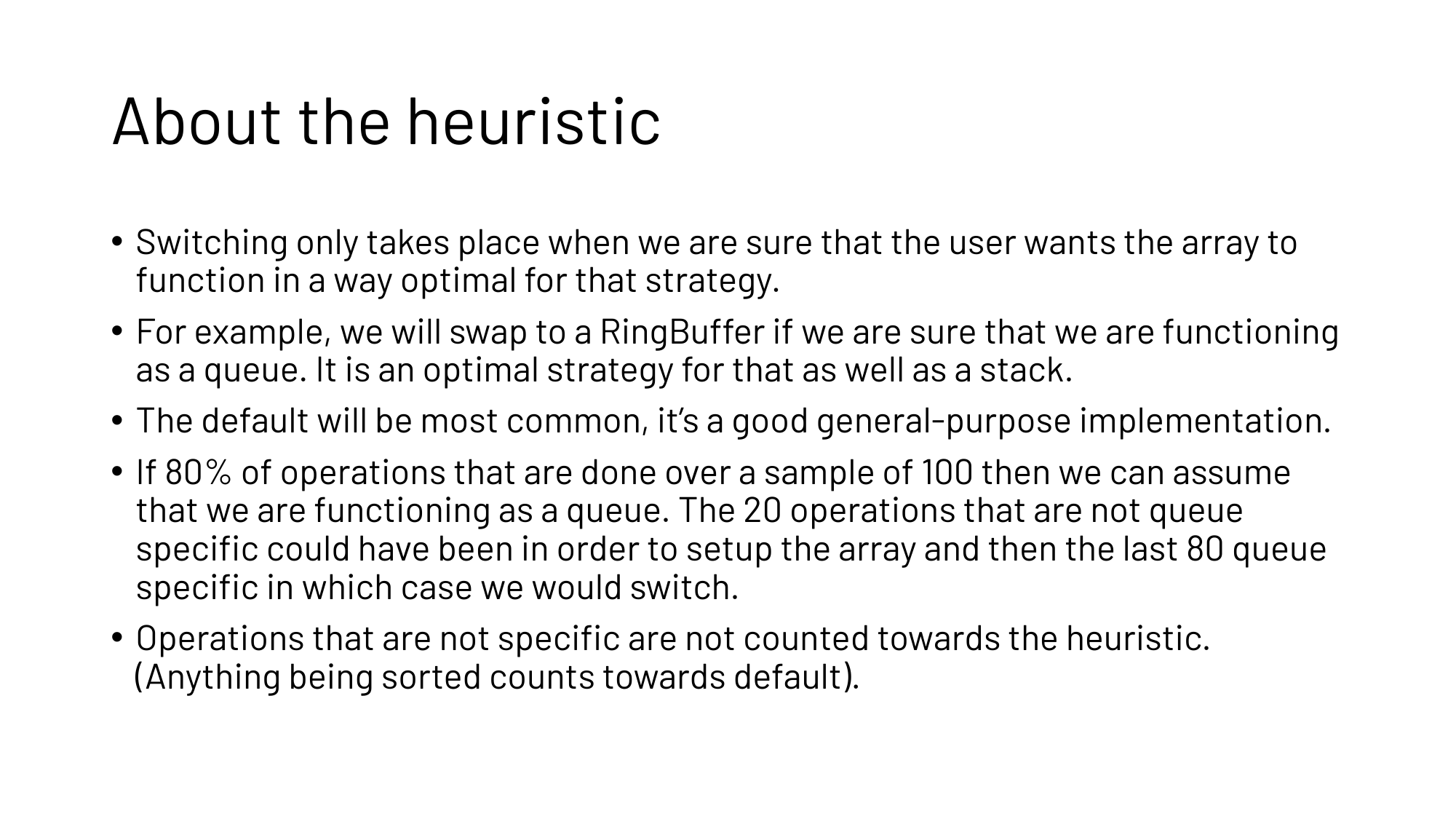

# About the heuristic
Switching only takes place when we are sure that the user wants the array to function in a way optimal for that strategy.
For example, we will swap to a RingBuffer if we are sure that we are functioning as a queue. It is an optimal strategy for that as well as a stack.
The default will be most common, it’s a good general-purpose implementation.
If 80% of operations that are done over a sample of 100 then we can assume that we are functioning as a queue. The 20 operations that are not queue specific could have been in order to setup the array and then the last 80 queue specific in which case we would switch.
Operations that are not specific are not counted towards the heuristic. (Anything being sorted counts towards default).